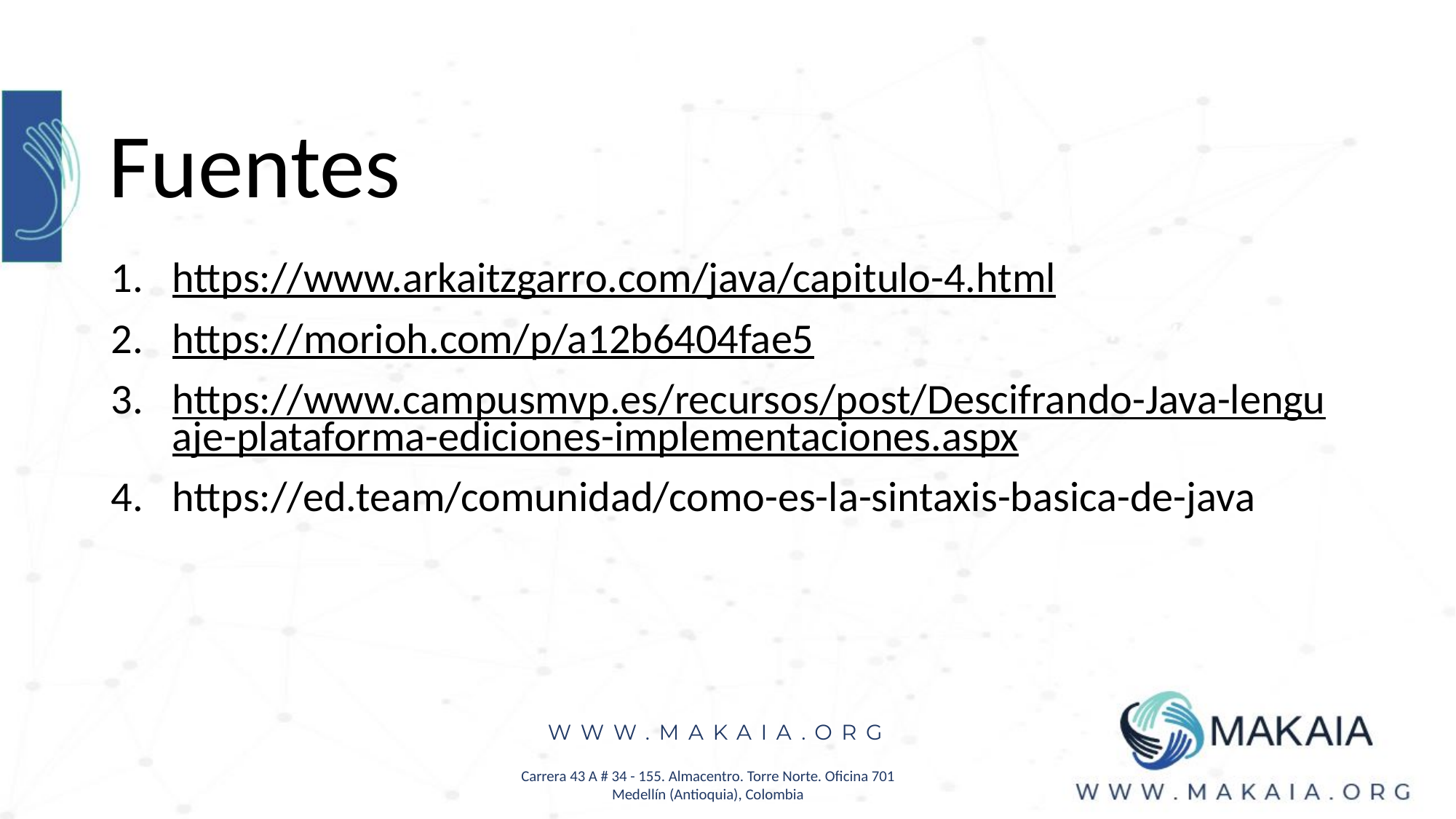

# Fuentes
https://www.arkaitzgarro.com/java/capitulo-4.html
https://morioh.com/p/a12b6404fae5
https://www.campusmvp.es/recursos/post/Descifrando-Java-lenguaje-plataforma-ediciones-implementaciones.aspx
https://ed.team/comunidad/como-es-la-sintaxis-basica-de-java

WWW.MAKAIA.ORG
Carrera 43 A # 34 - 155. Almacentro. Torre Norte. Oficina 701
Medellín (Antioquia), Colombia